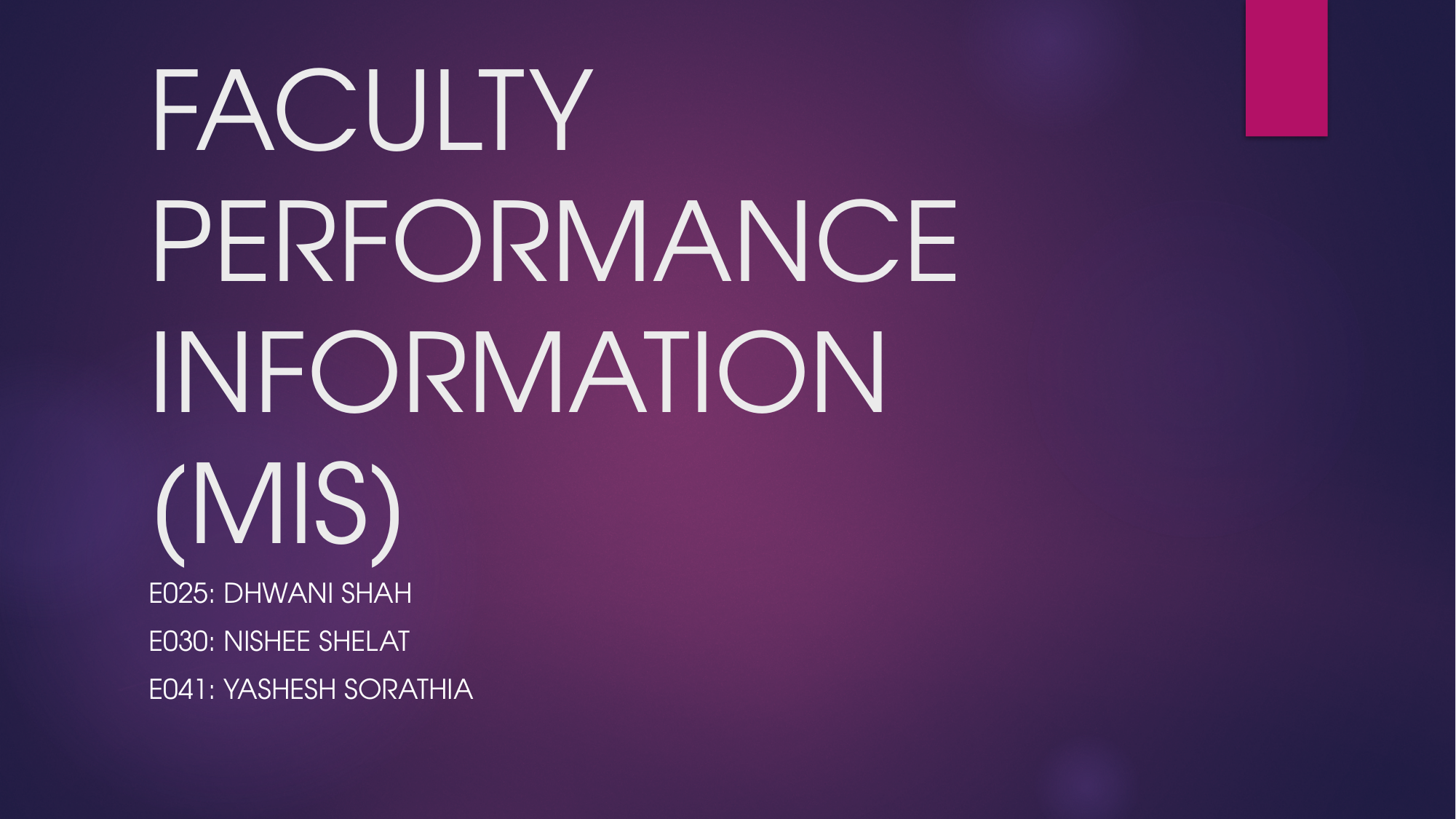

# FACULTY PERFORMANCE INFORMATION (MIS)
E025: DHWANI SHAH
E030: NISHEE SHELAT
E041: YASHESH SORATHIA